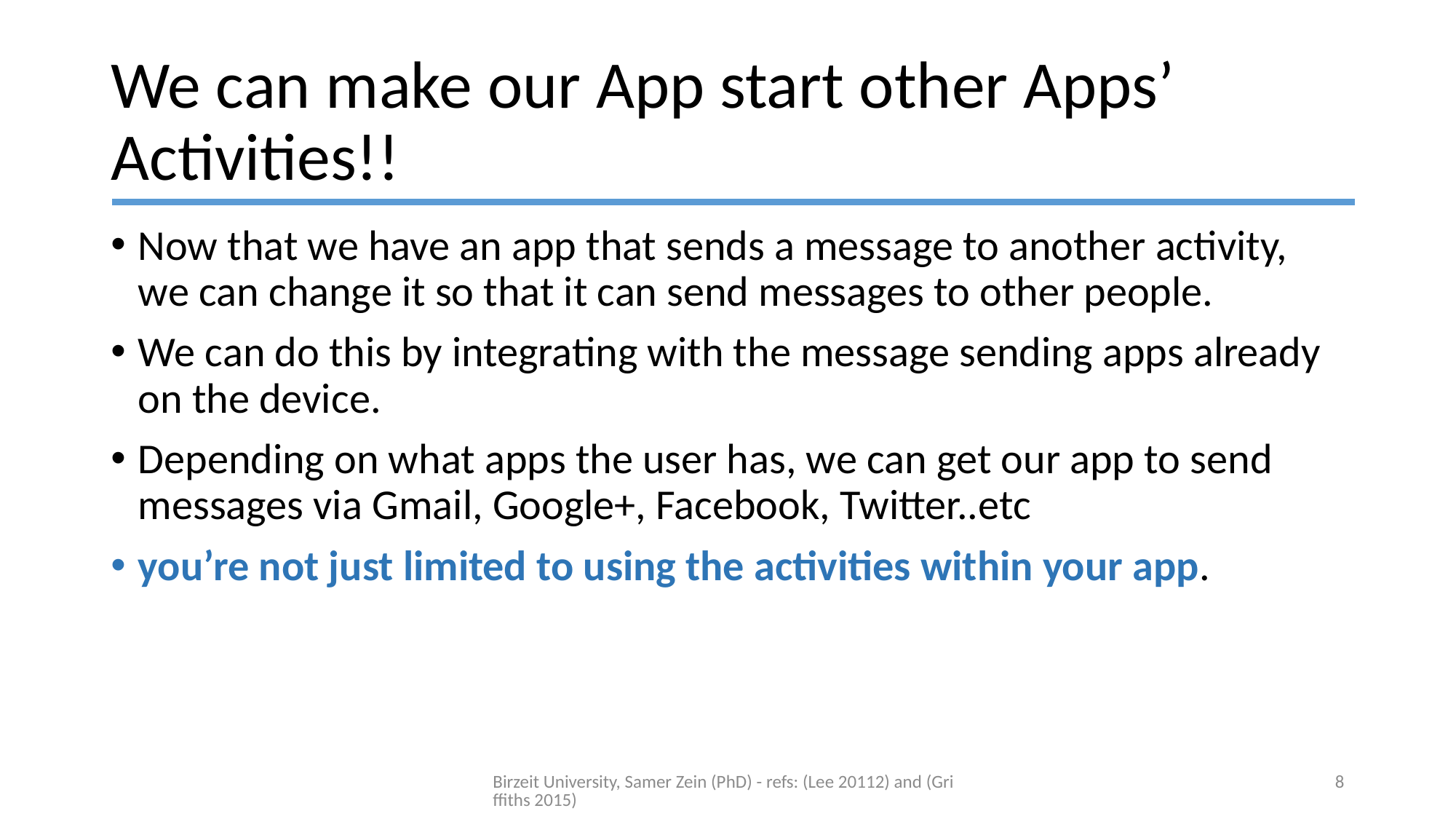

# We can make our App start other Apps’ Activities!!
Now that we have an app that sends a message to another activity, we can change it so that it can send messages to other people.
We can do this by integrating with the message sending apps already on the device.
Depending on what apps the user has, we can get our app to send messages via Gmail, Google+, Facebook, Twitter..etc
you’re not just limited to using the activities within your app.
Birzeit University, Samer Zein (PhD) - refs: (Lee 20112) and (Griffiths 2015)
8